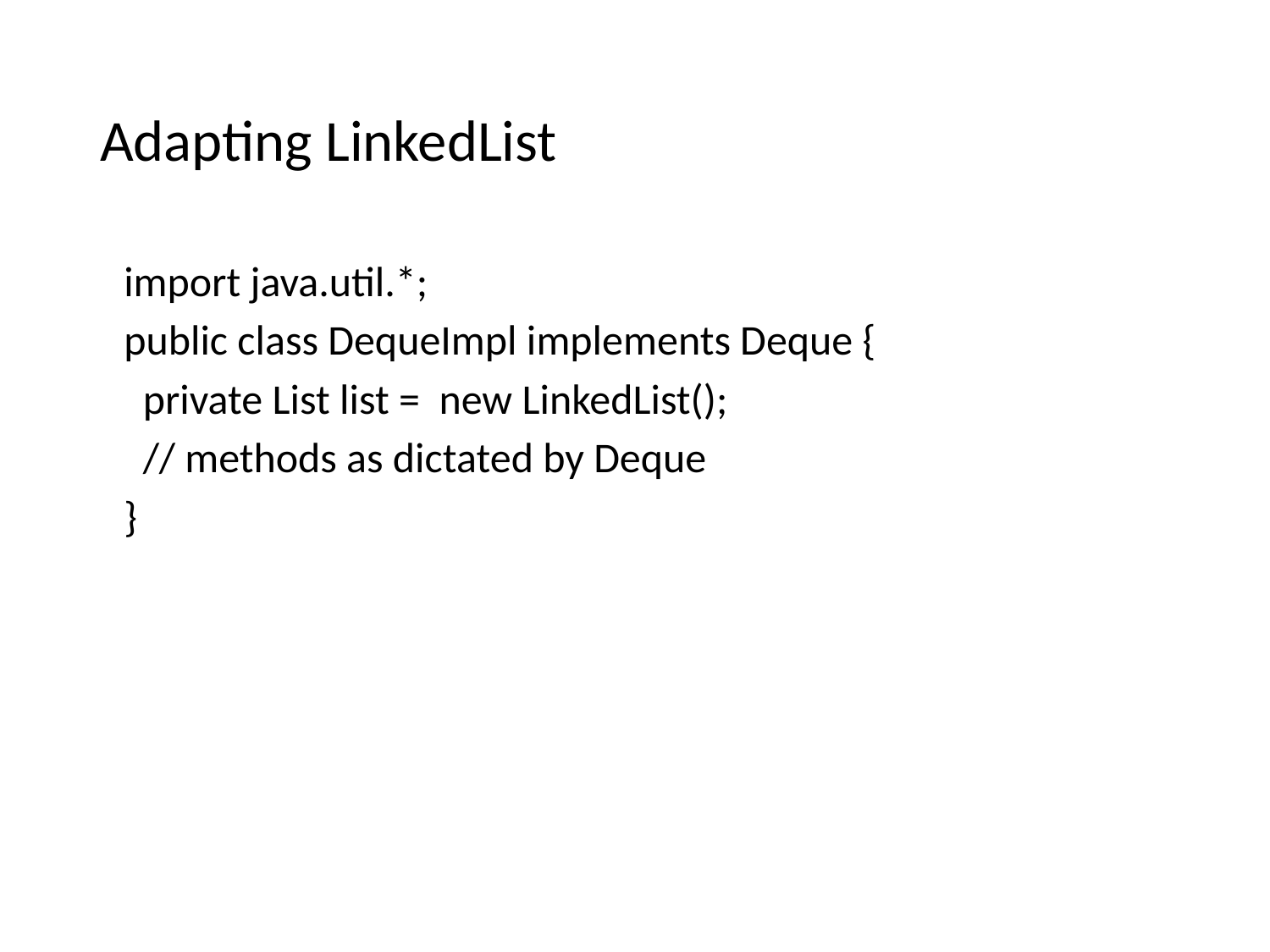

# Adapting LinkedList
import java.util.*;
public class DequeImpl implements Deque {
  private List list =  new LinkedList();
  // methods as dictated by Deque
}